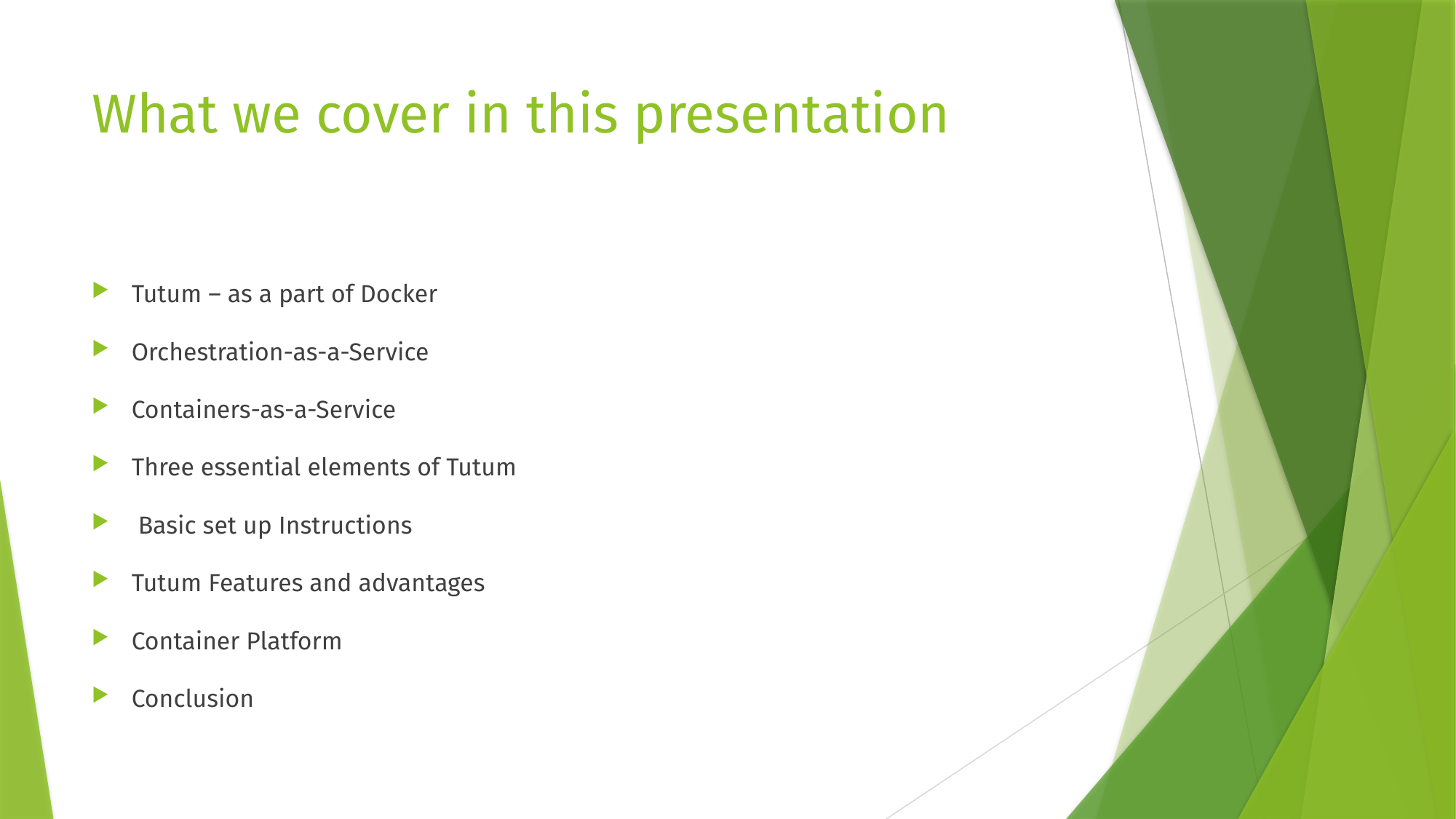

# What we cover in this presentation
Tutum – as a part of Docker
Orchestration-as-a-Service
Containers-as-a-Service
Three essential elements of Tutum
 Basic set up Instructions
Tutum Features and advantages
Container Platform
Conclusion